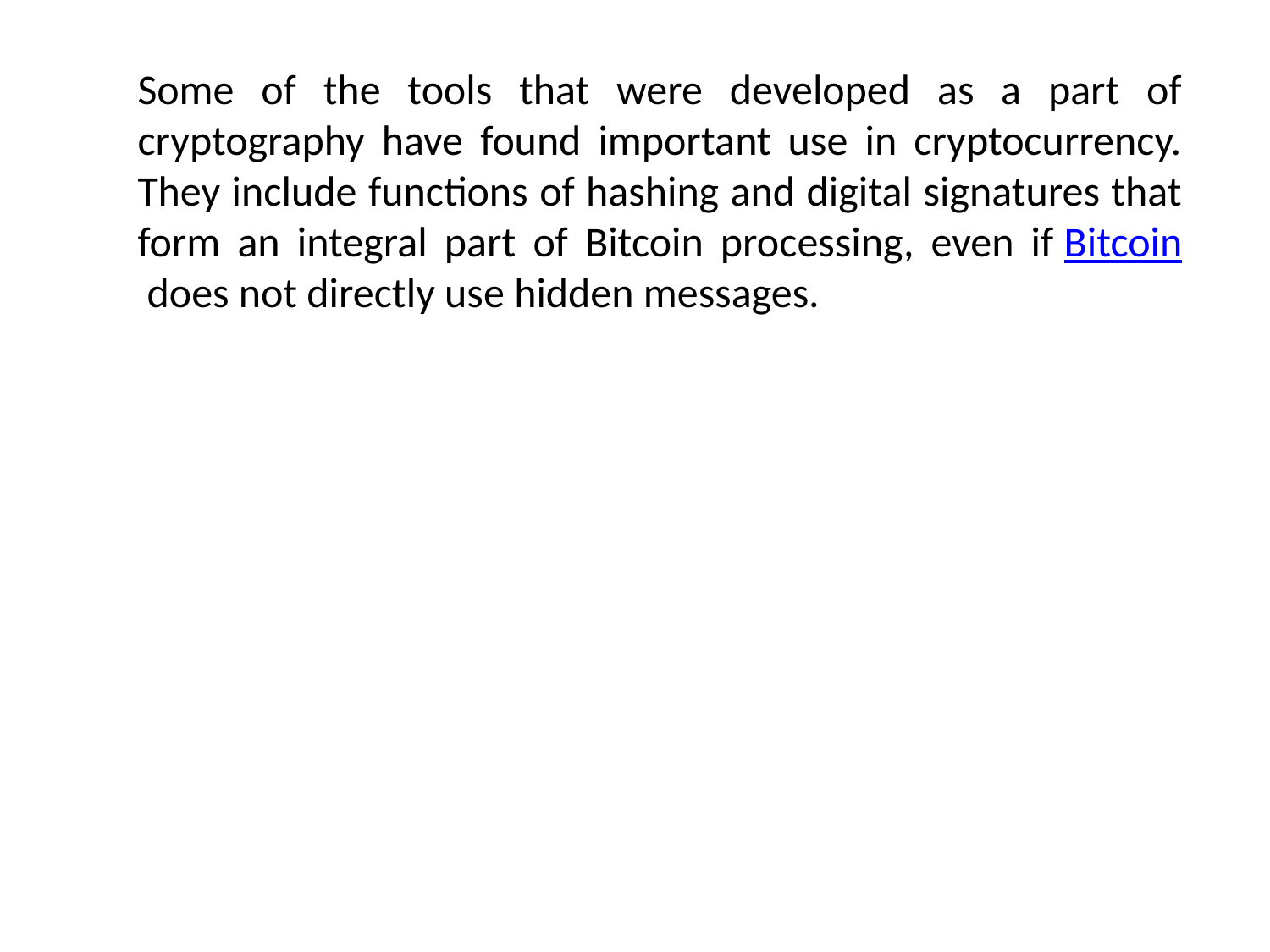

Some of the tools that were developed as a part of cryptography have found important use in cryptocurrency. They include functions of hashing and digital signatures that form an integral part of Bitcoin processing, even if Bitcoin does not directly use hidden messages.